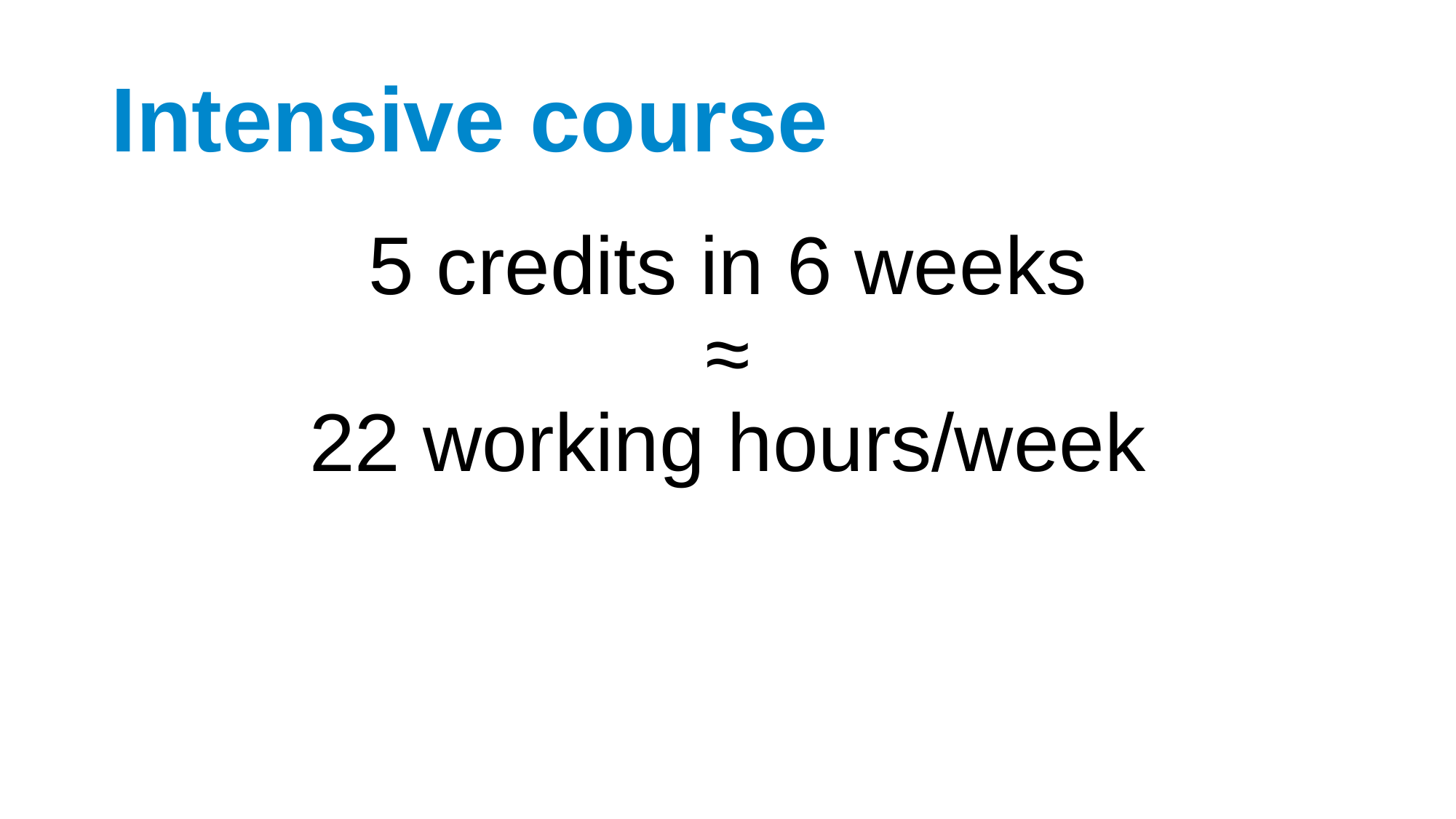

# Intensive course
5 credits in 6 weeks
≈
22 working hours/week